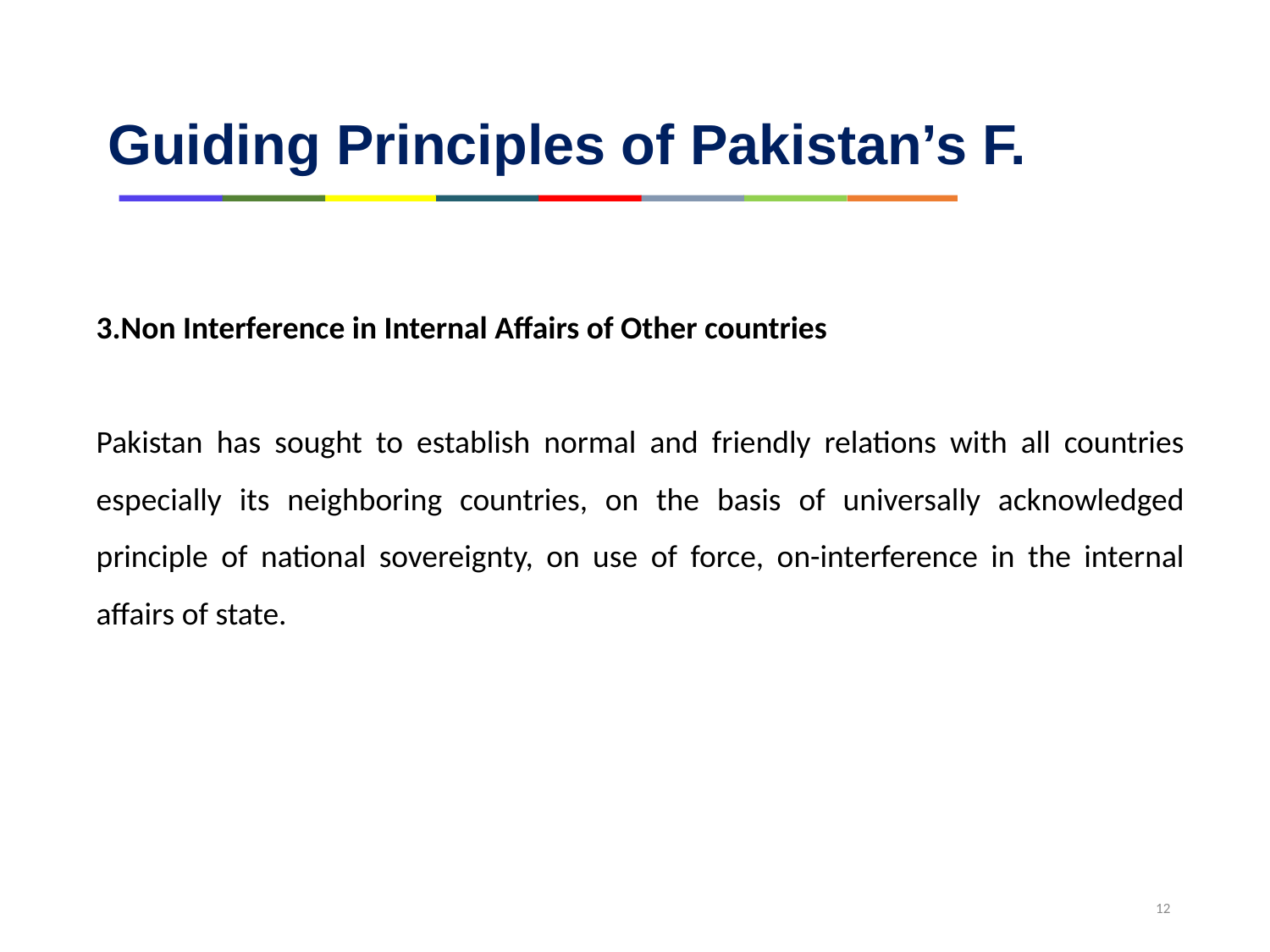

Guiding Principles of Pakistan’s F.P

3.Non Interference in Internal Affairs of Other countries

Pakistan has sought to establish normal and friendly relations with all countries especially its neighboring countries, on the basis of universally acknowledged principle of national sovereignty, on use of force, on-interference in the internal affairs of state.

12